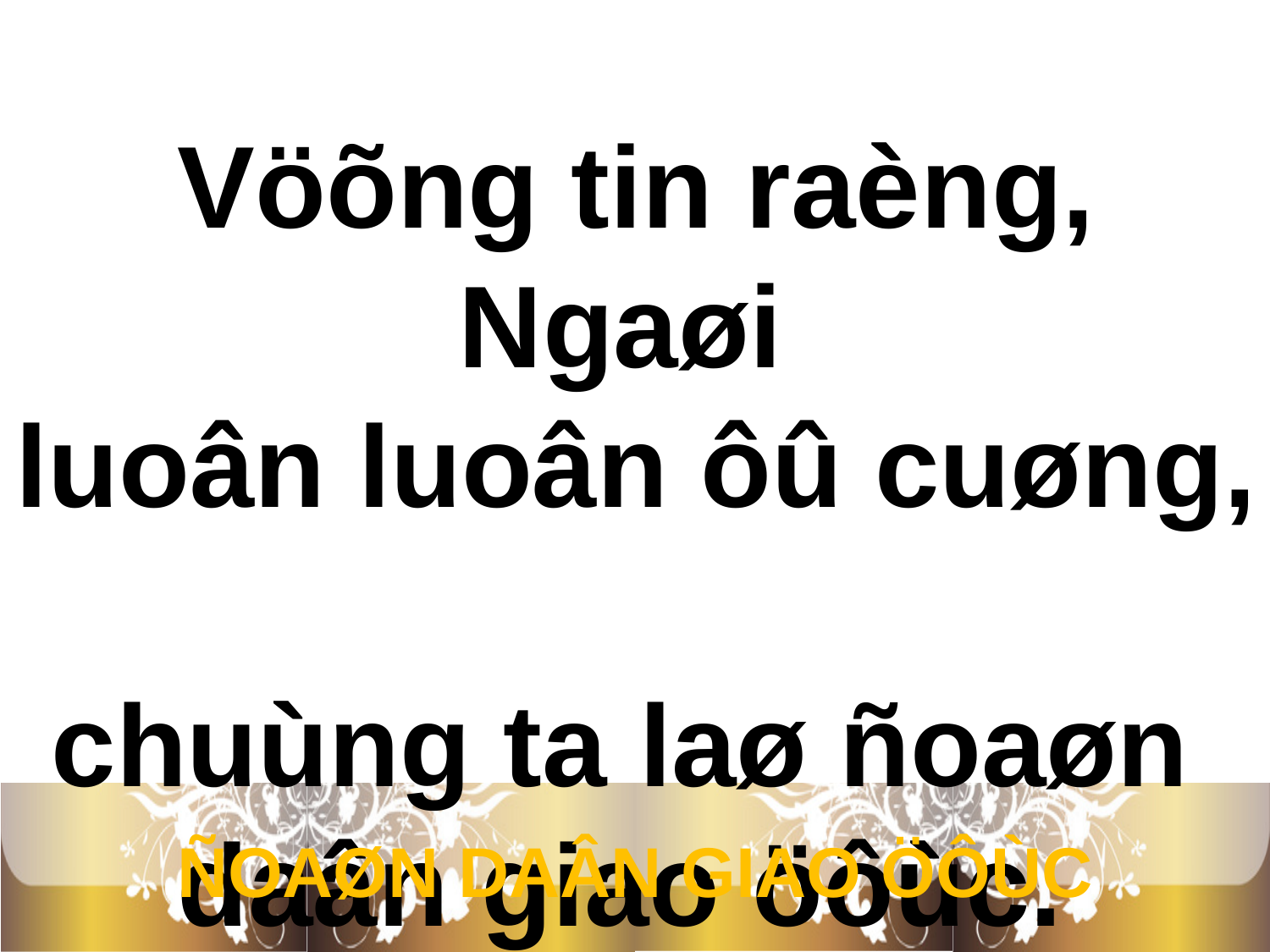

Vöõng tin raèng, Ngaøi
luoân luoân ôû cuøng,
chuùng ta laø ñoaøn
daân giao öôùc.
ÑOAØN DAÂN GIAO ÖÔÙC